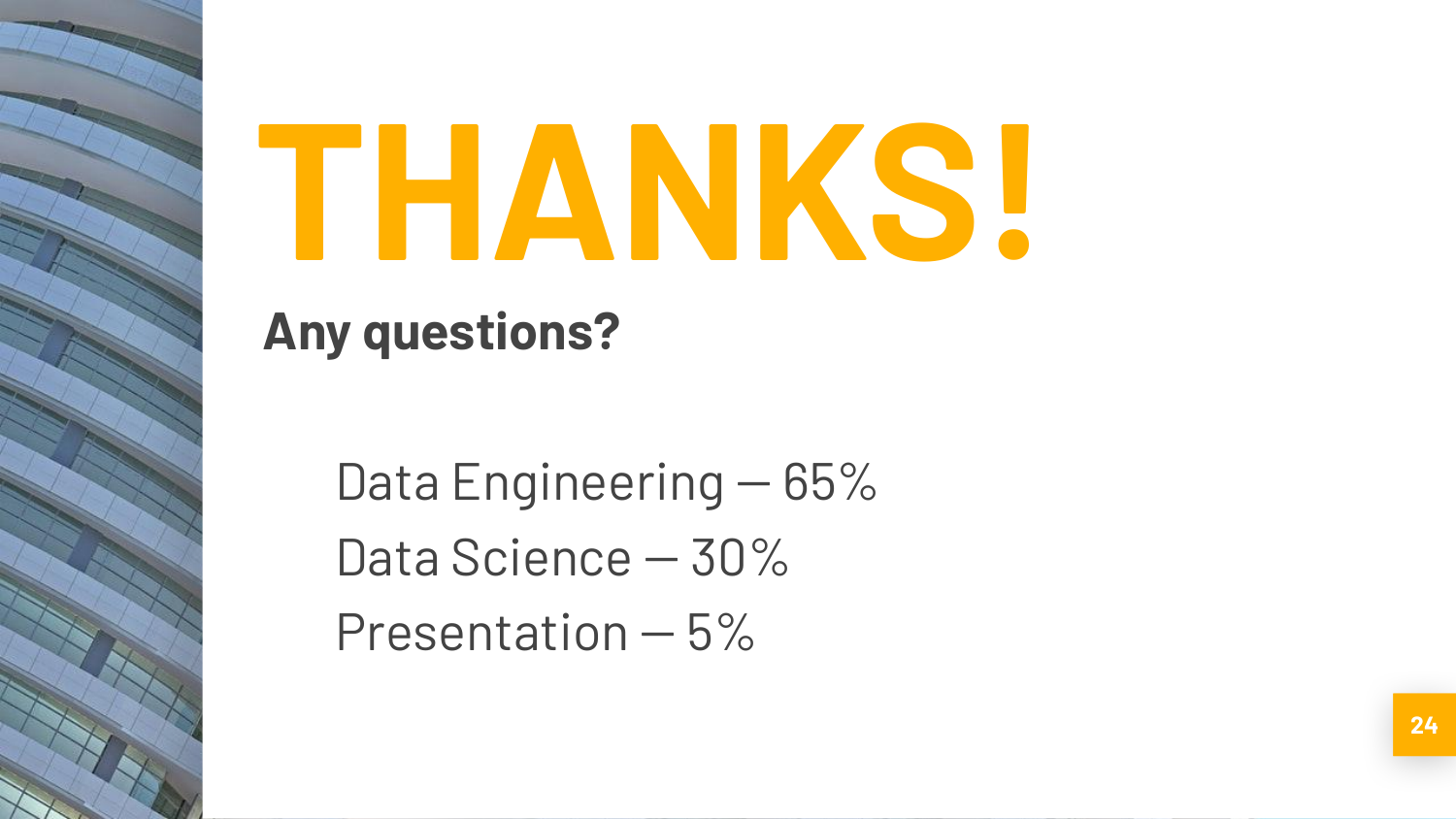

THANKS!
Any questions?

Data Engineering -- 65%
Data Science -- 30%
Presentation -- 5%
24